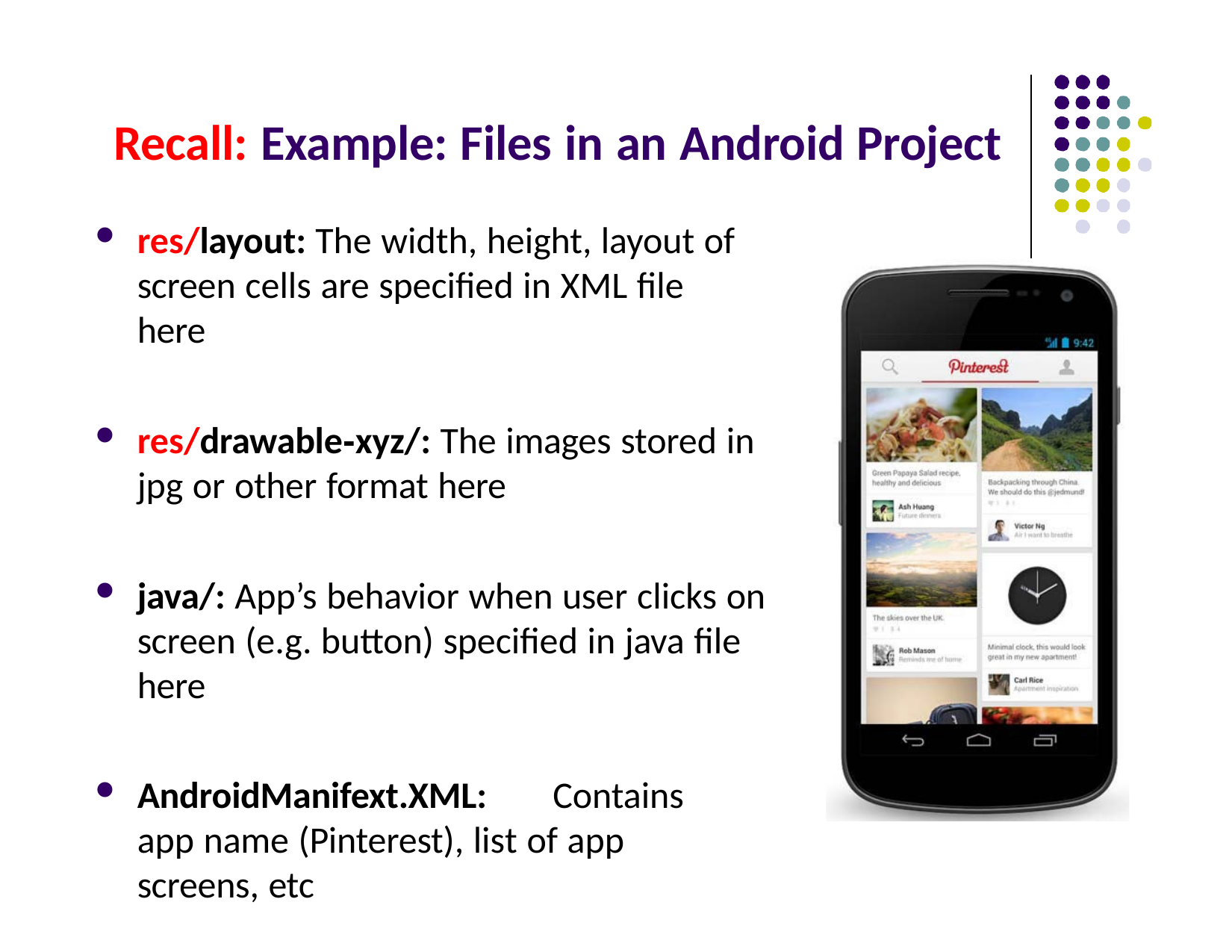

Recall: Example: Files in an Android Project
res/layout: The width, height, layout of screen cells are specified in XML file here

res/drawable‐xyz/: The images stored in jpg or other format here

java/: App’s behavior when user clicks on screen (e.g. button) specified in java file here

AndroidManifext.XML:	Contains app name (Pinterest), list of app screens, etc